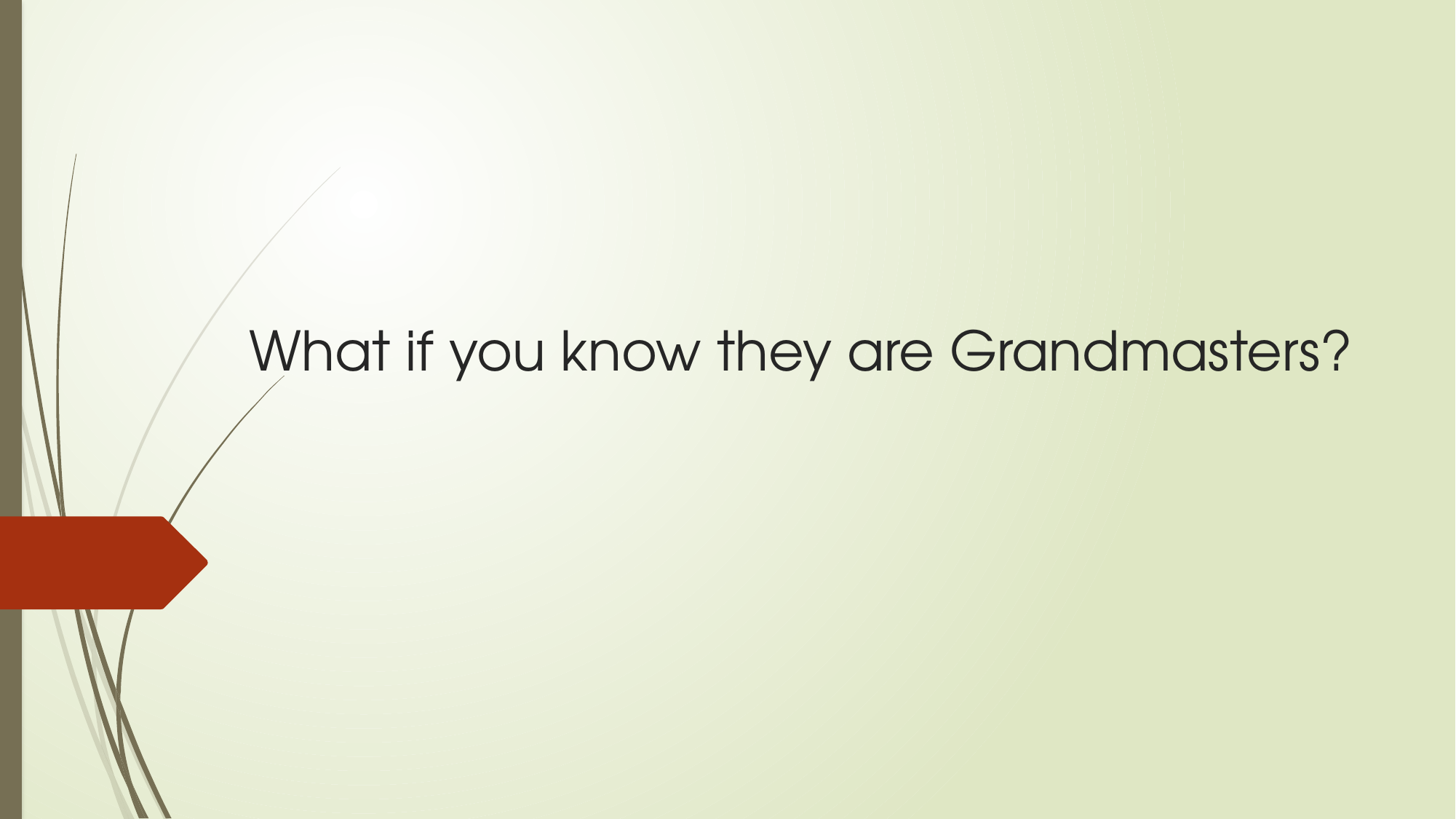

# What if you know they are Grandmasters?